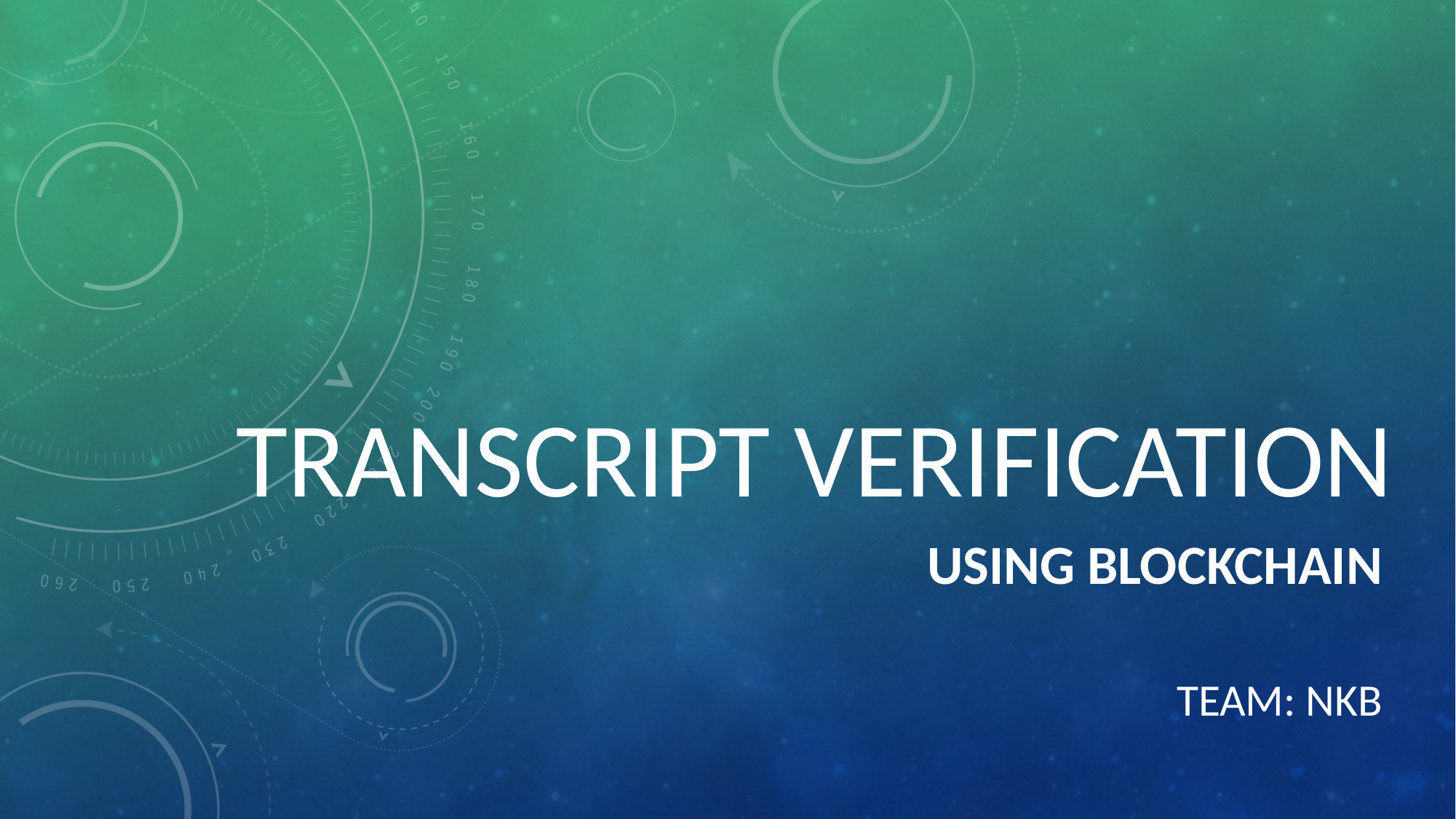

# Transcript verification
Using Blockchain

Team: NKB